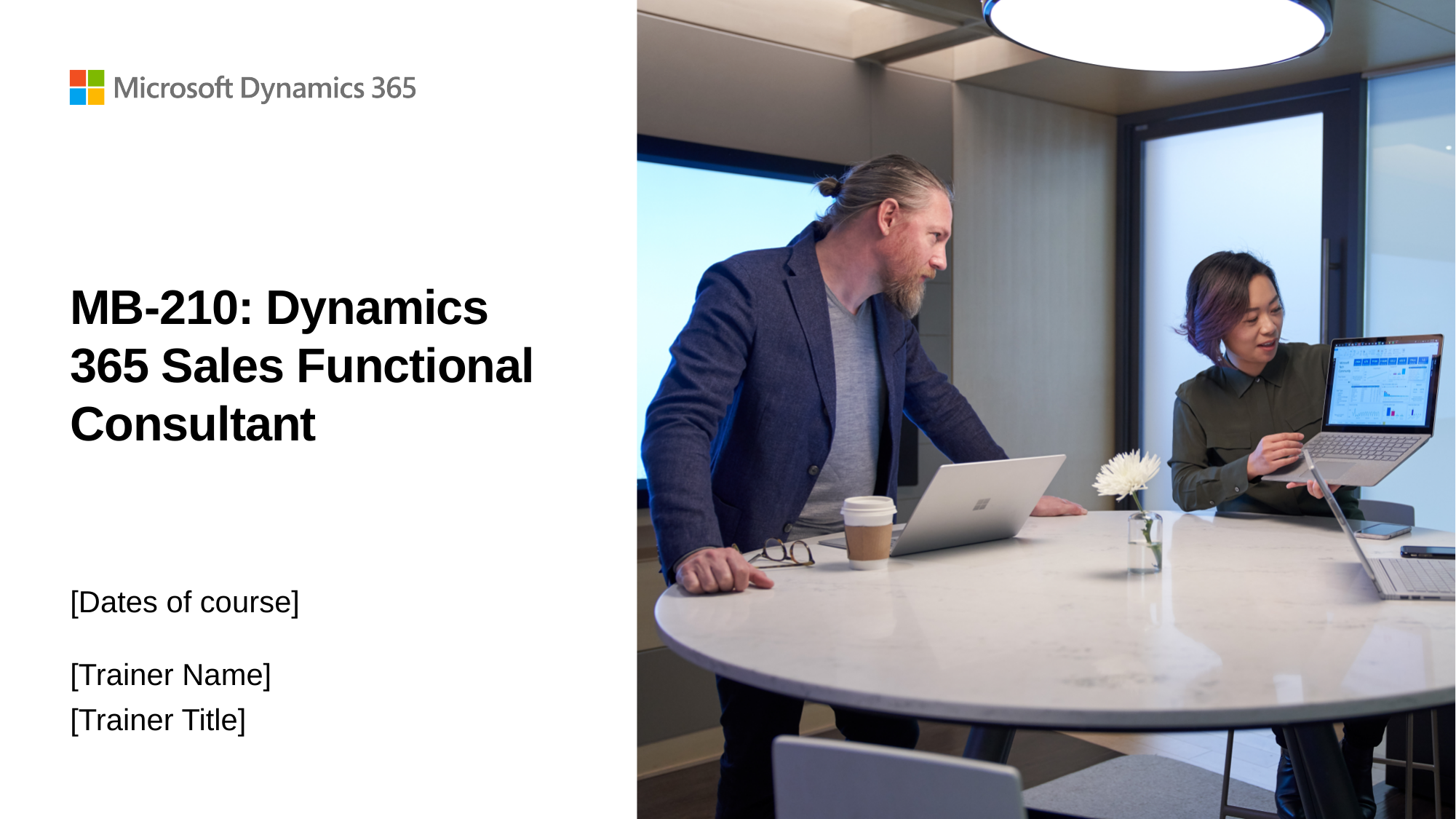

# MB-210: Dynamics 365 Sales Functional Consultant
[Dates of course]

[Trainer Name]
[Trainer Title]